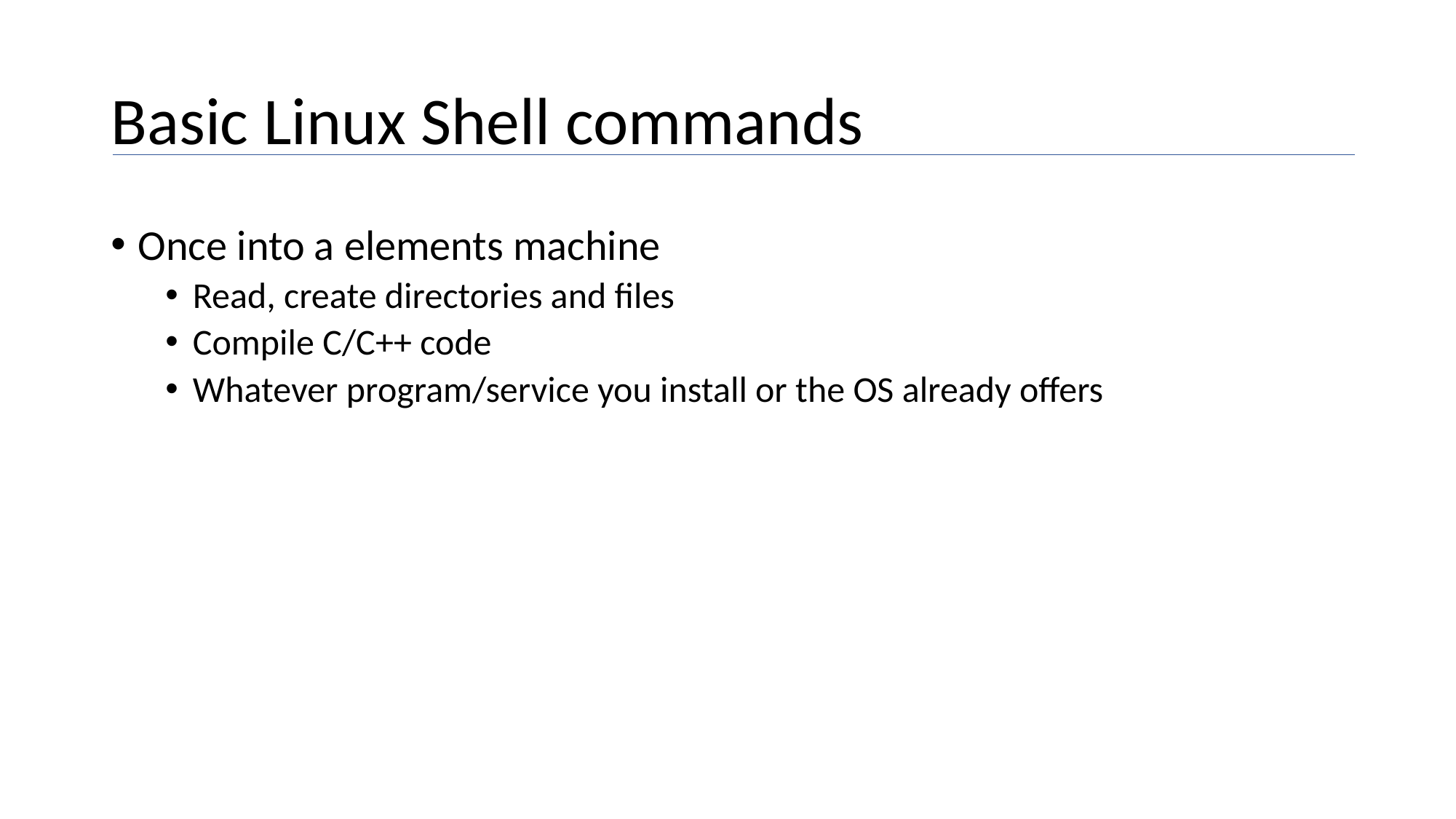

# Basic Linux Shell commands
Once into a elements machine
Read, create directories and files
Compile C/C++ code
Whatever program/service you install or the OS already offers